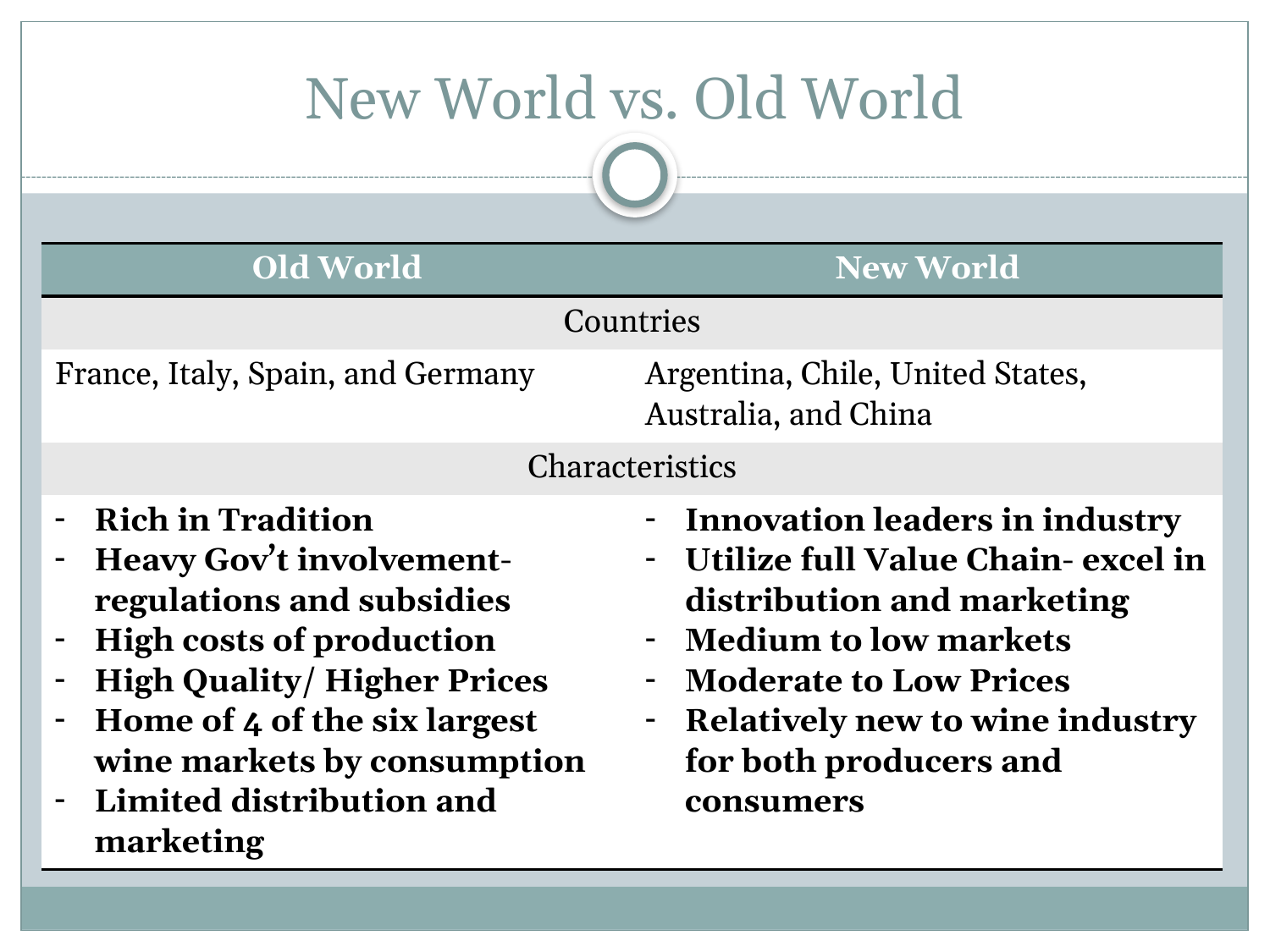

# New World vs. Old World
| Old World | New World |
| --- | --- |
| Countries |  |
| France, Italy, Spain, and Germany | Argentina, Chile, United States, Australia, and China |
| Characteristics |  |
| Rich in Tradition Heavy Gov’t involvement- regulations and subsidies High costs of production High Quality/ Higher Prices Home of 4 of the six largest wine markets by consumption Limited distribution and marketing | Innovation leaders in industry Utilize full Value Chain- excel in distribution and marketing Medium to low markets Moderate to Low Prices Relatively new to wine industry for both producers and consumers |